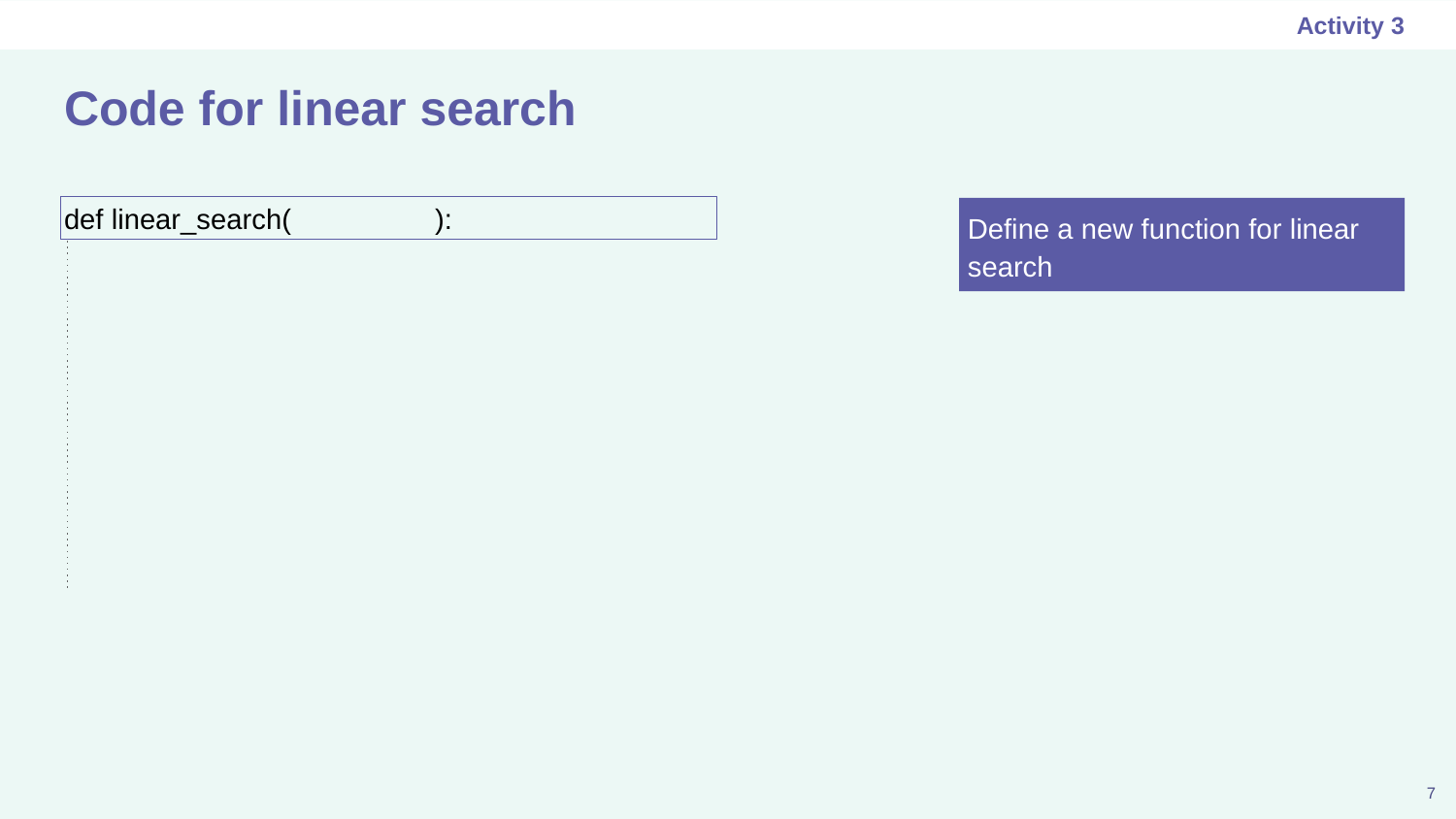

Activity 3
# Code for linear search
def linear_search(                  ):

Define a new function for linear search
7